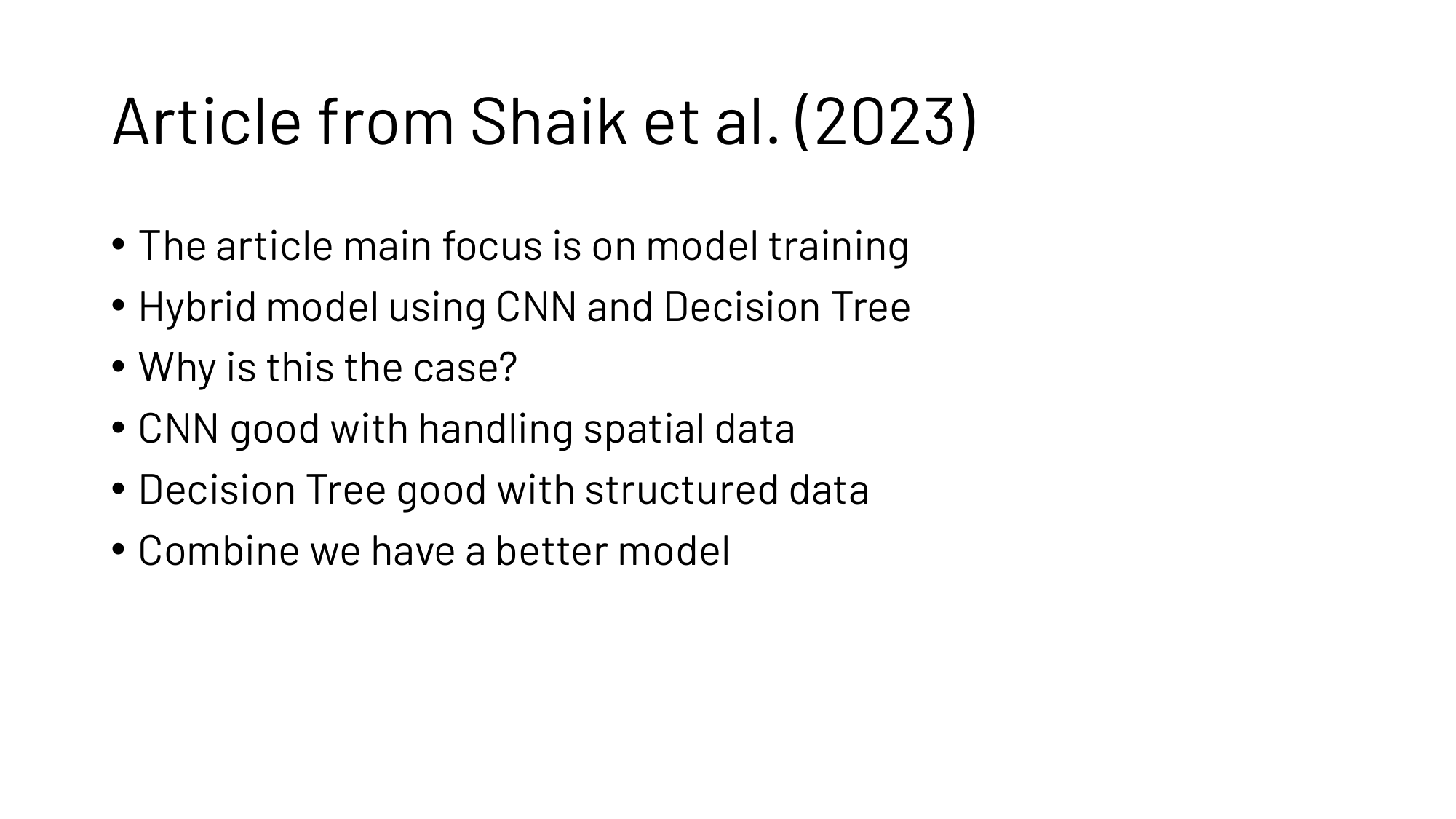

# Article from Shaik et al. (2023)
The article main focus is on model training
Hybrid model using CNN and Decision Tree
Why is this the case?
CNN good with handling spatial data
Decision Tree good with structured data
Combine we have a better model